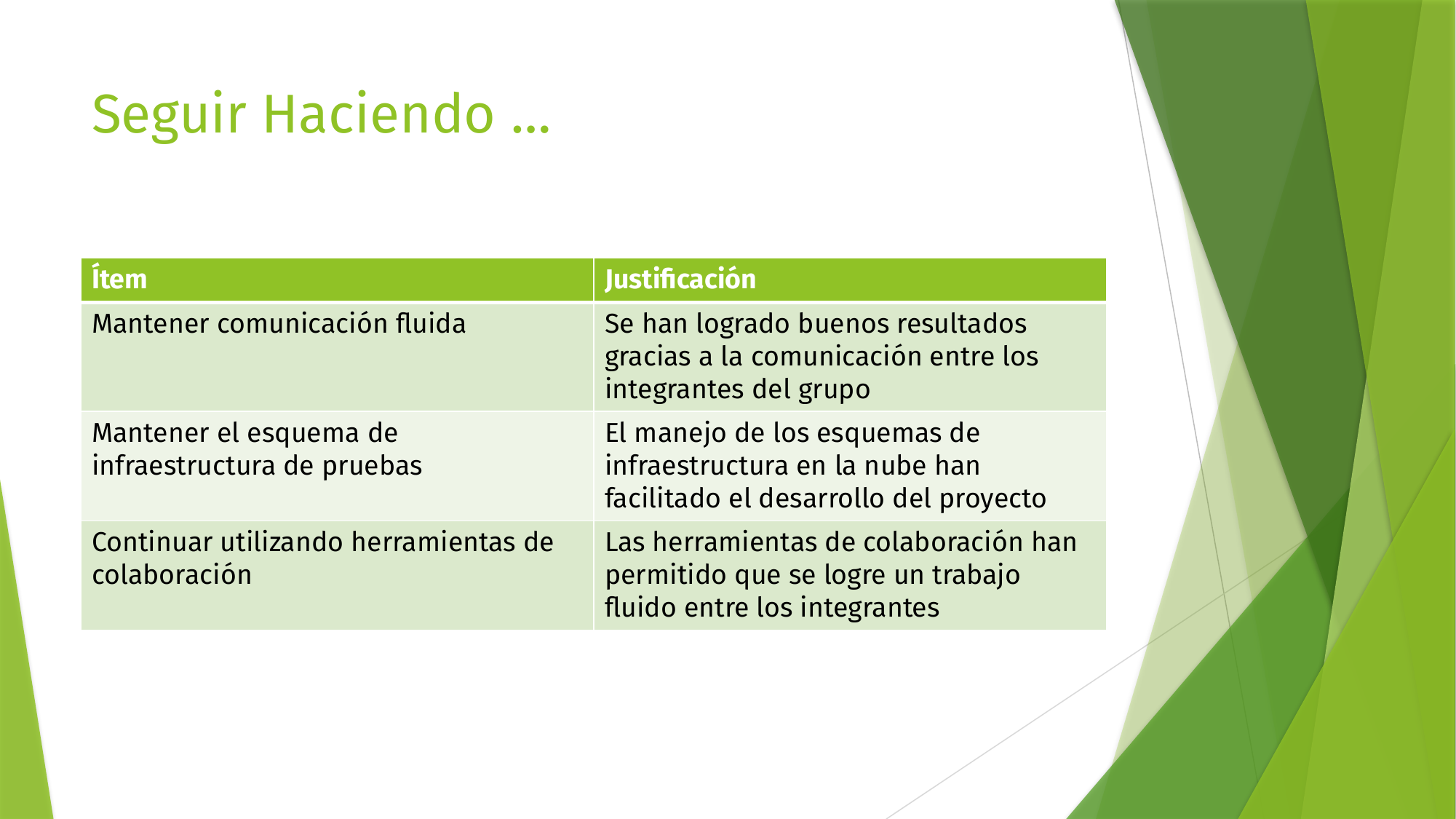

# Seguir Haciendo …
| Ítem | Justificación |
| --- | --- |
| Mantener comunicación fluida | Se han logrado buenos resultados gracias a la comunicación entre los integrantes del grupo |
| Mantener el esquema de infraestructura de pruebas | El manejo de los esquemas de infraestructura en la nube han facilitado el desarrollo del proyecto |
| Continuar utilizando herramientas de colaboración | Las herramientas de colaboración han permitido que se logre un trabajo fluido entre los integrantes |